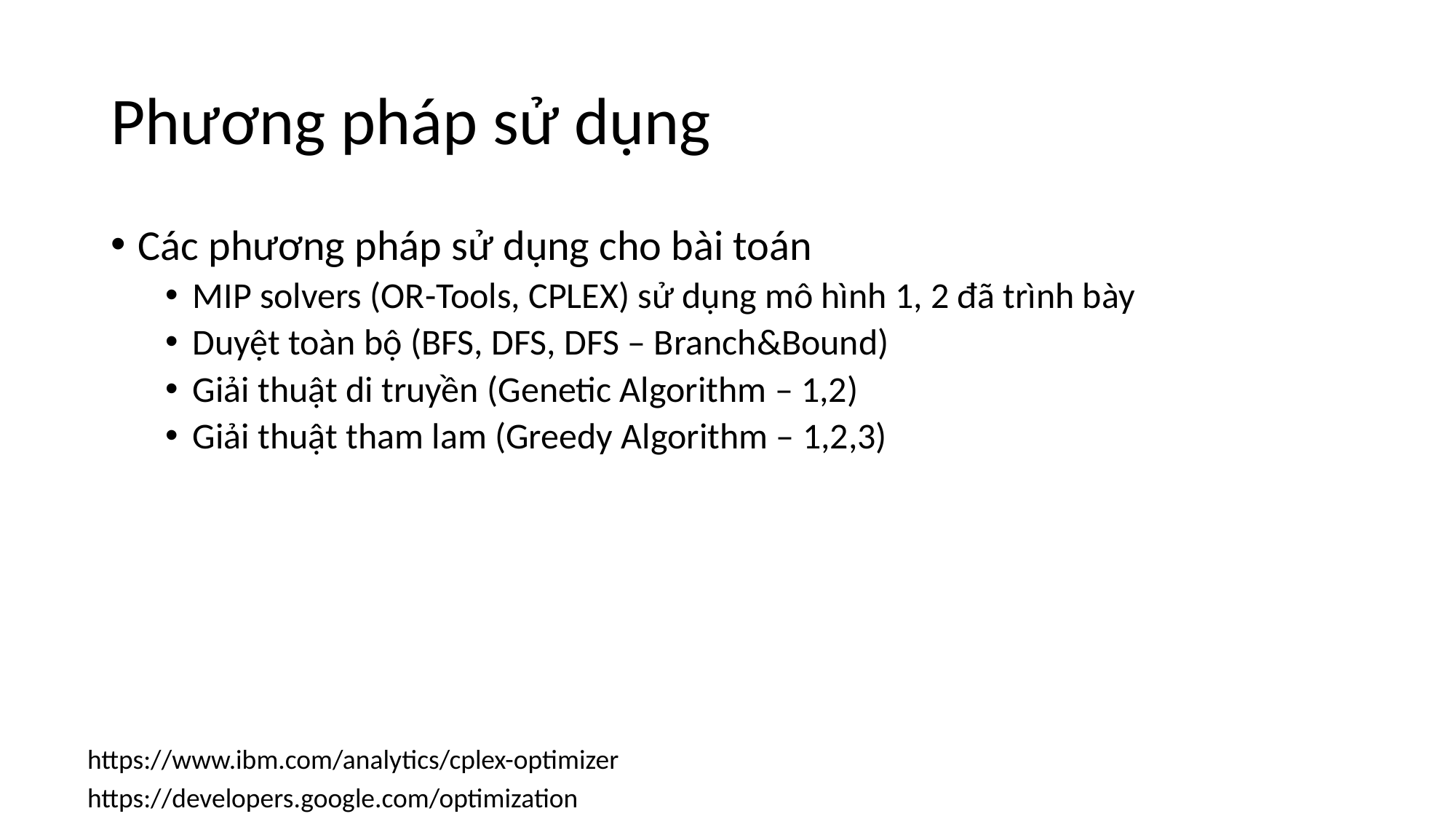

# Phương pháp sử dụng
Các phương pháp sử dụng cho bài toán
MIP solvers (OR-Tools, CPLEX) sử dụng mô hình 1, 2 đã trình bày
Duyệt toàn bộ (BFS, DFS, DFS – Branch&Bound)
Giải thuật di truyền (Genetic Algorithm – 1,2)
Giải thuật tham lam (Greedy Algorithm – 1,2,3)

https://www.ibm.com/analytics/cplex-optimizer
https://developers.google.com/optimization